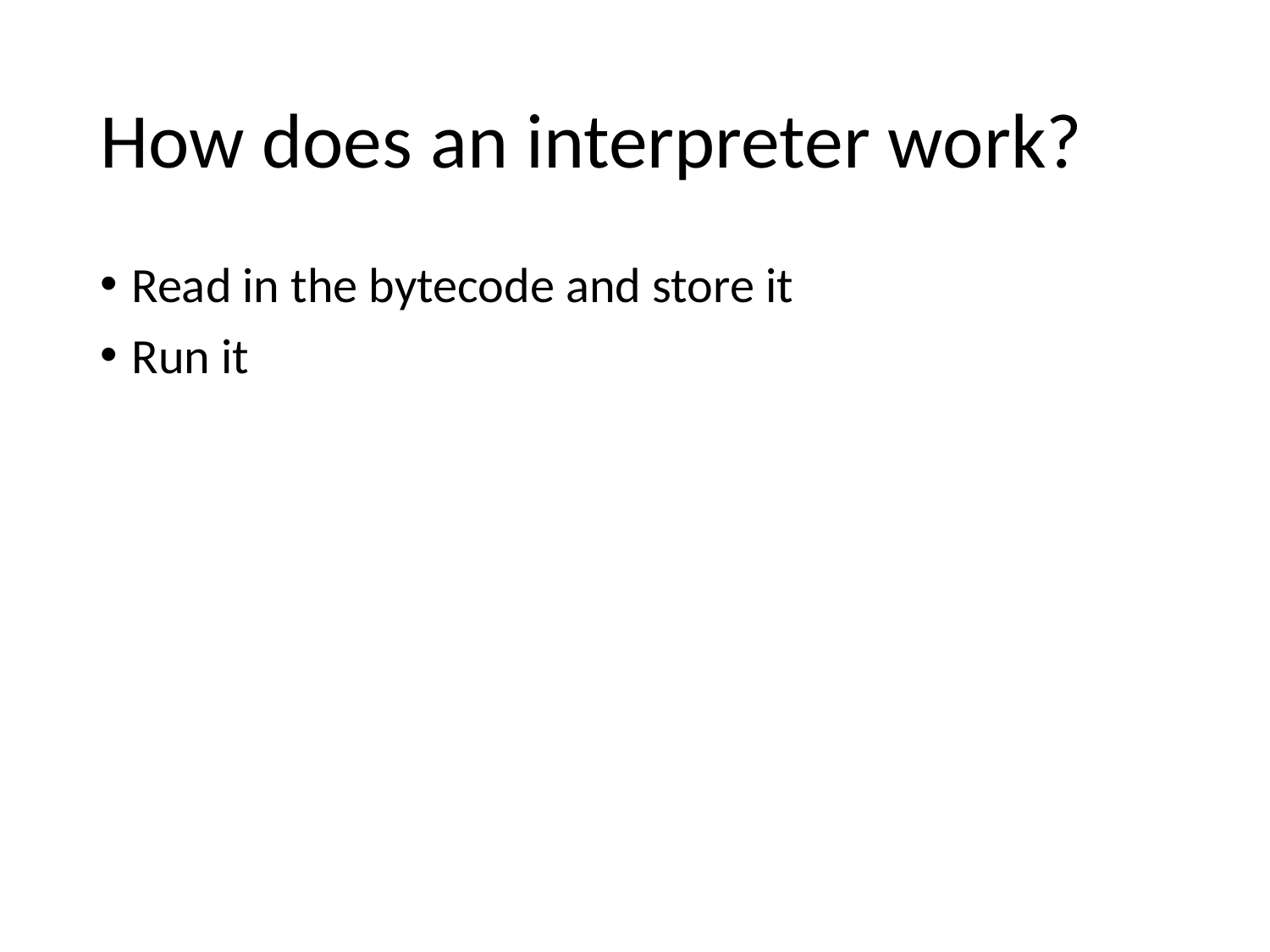

# How does an interpreter work?
Read in the bytecode and store it
Run it